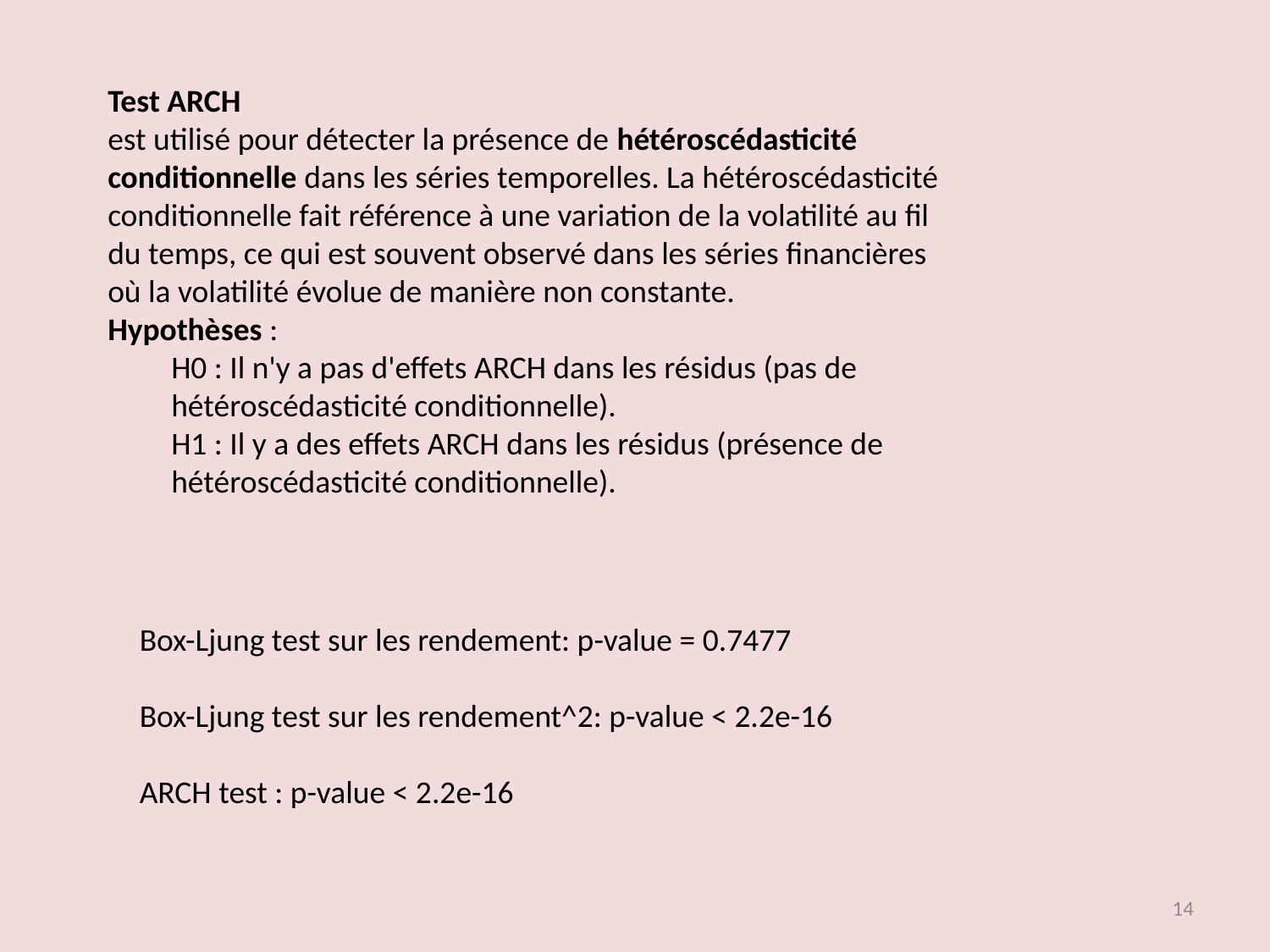

Test ARCH
est utilisé pour détecter la présence de hétéroscédasticité conditionnelle dans les séries temporelles. La hétéroscédasticité conditionnelle fait référence à une variation de la volatilité au fil du temps, ce qui est souvent observé dans les séries financières où la volatilité évolue de manière non constante.
Hypothèses :
H0​ : Il n'y a pas d'effets ARCH dans les résidus (pas de hétéroscédasticité conditionnelle).
H1​ : Il y a des effets ARCH dans les résidus (présence de hétéroscédasticité conditionnelle).

Box-Ljung test sur les rendement: p-value = 0.7477

Box-Ljung test sur les rendement^2: p-value < 2.2e-16

ARCH test : p-value < 2.2e-16

14